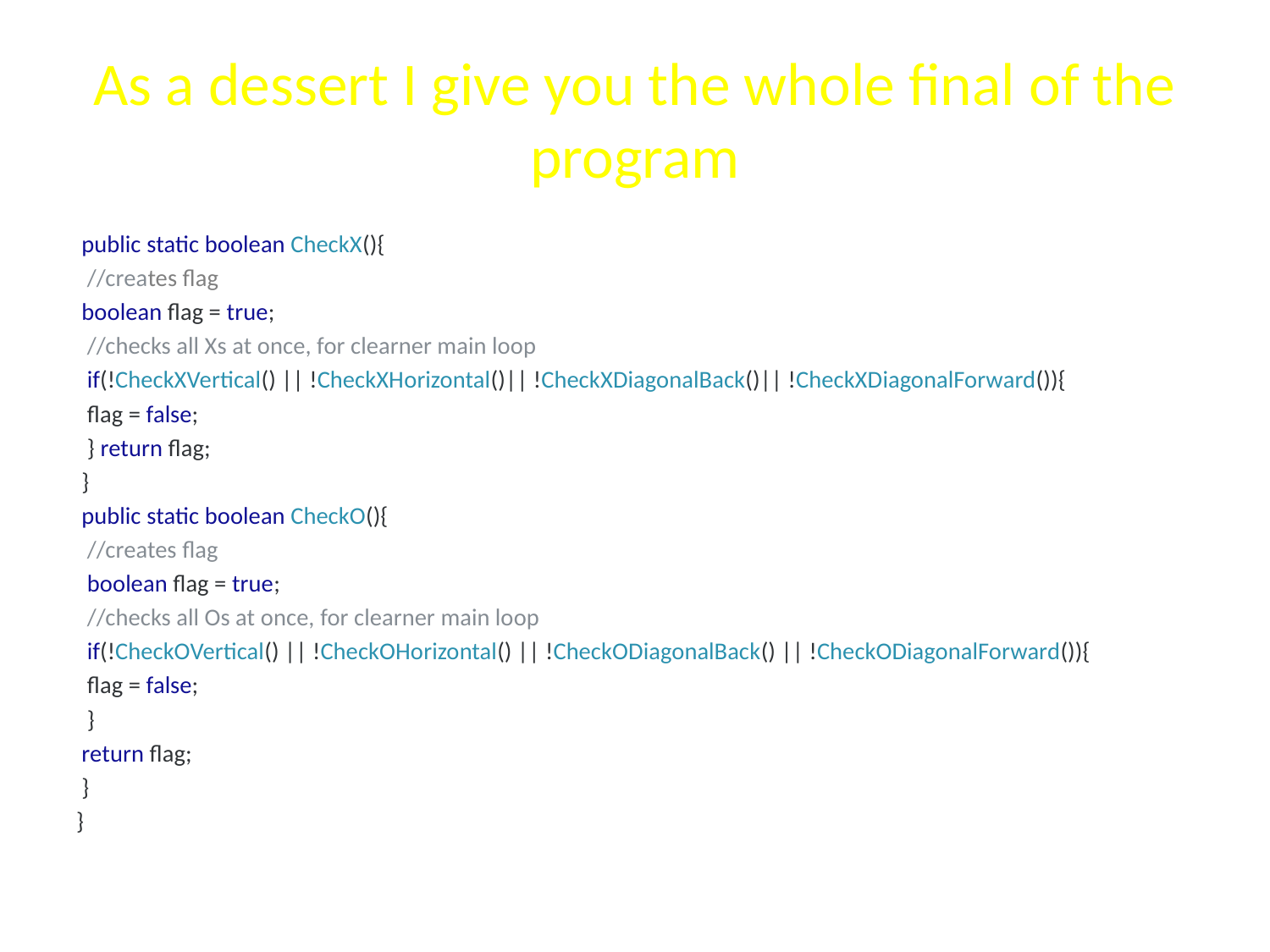

# As a dessert I give you the whole final of the program
 public static boolean CheckX(){
  //creates flag
 boolean flag = true;
  //checks all Xs at once, for clearner main loop
  if(!CheckXVertical() || !CheckXHorizontal()|| !CheckXDiagonalBack()|| !CheckXDiagonalForward()){
  flag = false;
  } return flag;
 }
 public static boolean CheckO(){
  //creates flag
  boolean flag = true;
  //checks all Os at once, for clearner main loop
  if(!CheckOVertical() || !CheckOHorizontal() || !CheckODiagonalBack() || !CheckODiagonalForward()){
  flag = false;
  }
 return flag;
 }
}